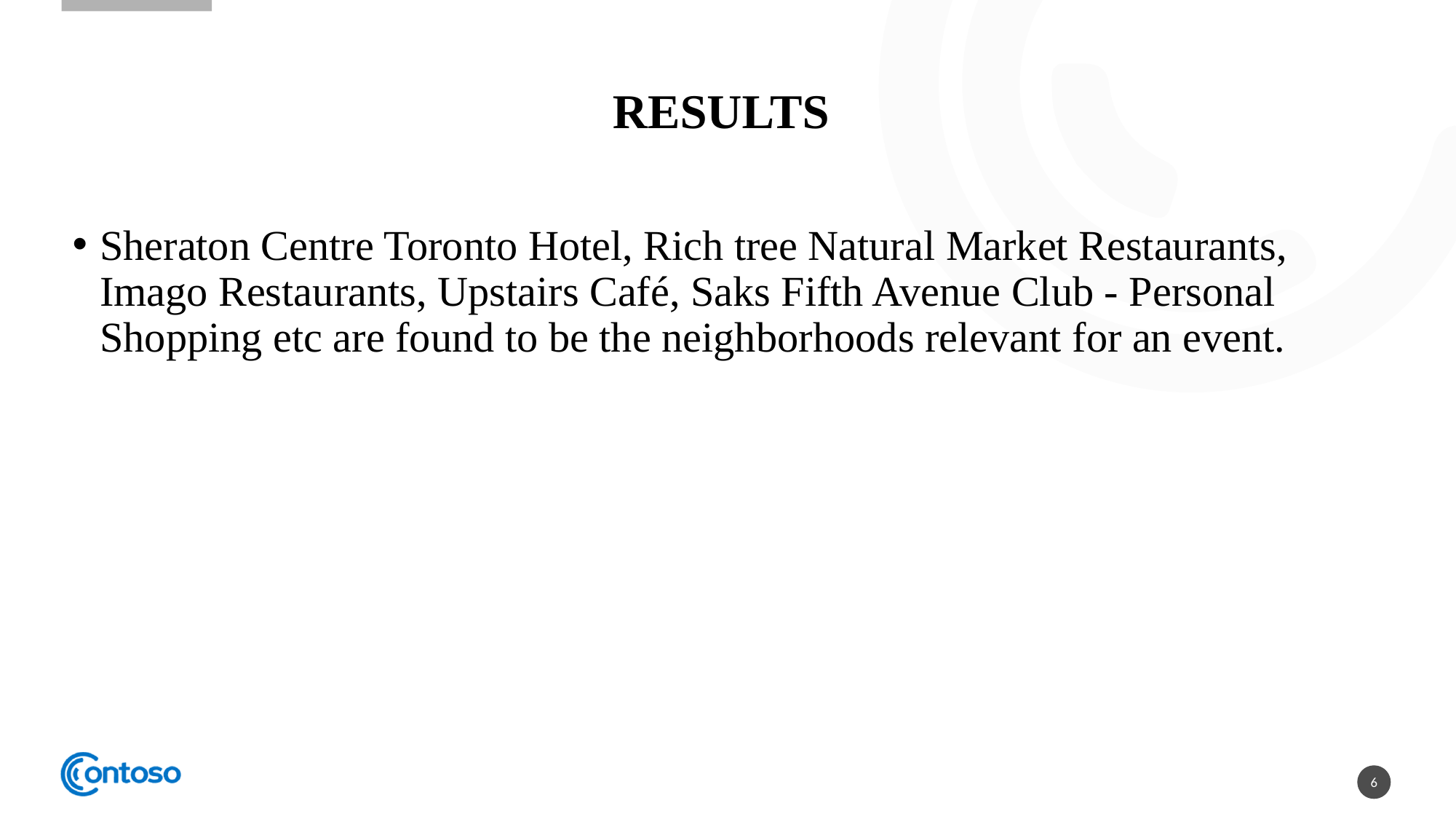

# results
Sheraton Centre Toronto Hotel, Rich tree Natural Market Restaurants, Imago Restaurants, Upstairs Café, Saks Fifth Avenue Club - Personal Shopping etc are found to be the neighborhoods relevant for an event.
6